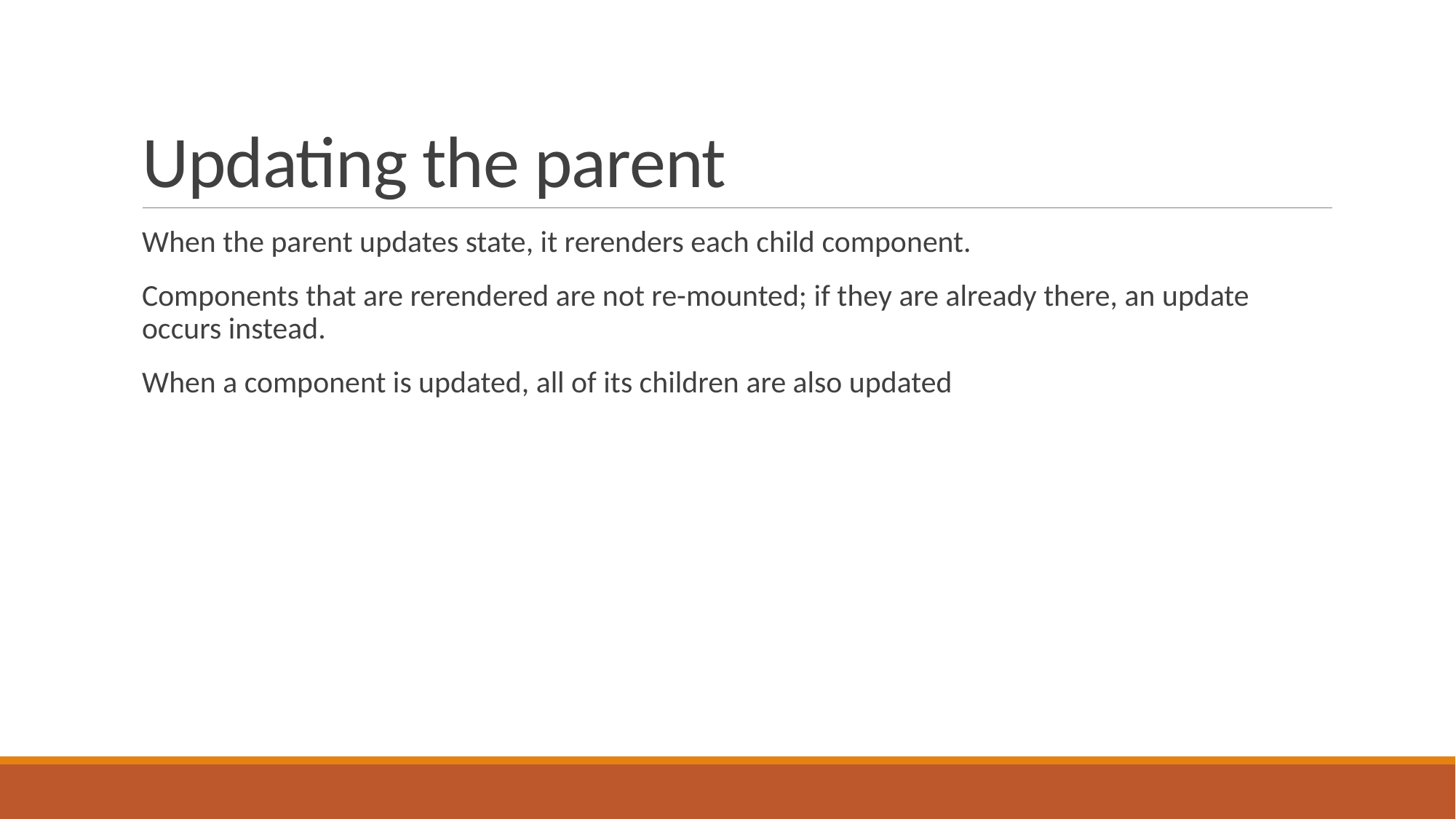

# Updating the parent
When the parent updates state, it rerenders each child component.
Components that are rerendered are not re-mounted; if they are already there, an update occurs instead.
When a component is updated, all of its children are also updated